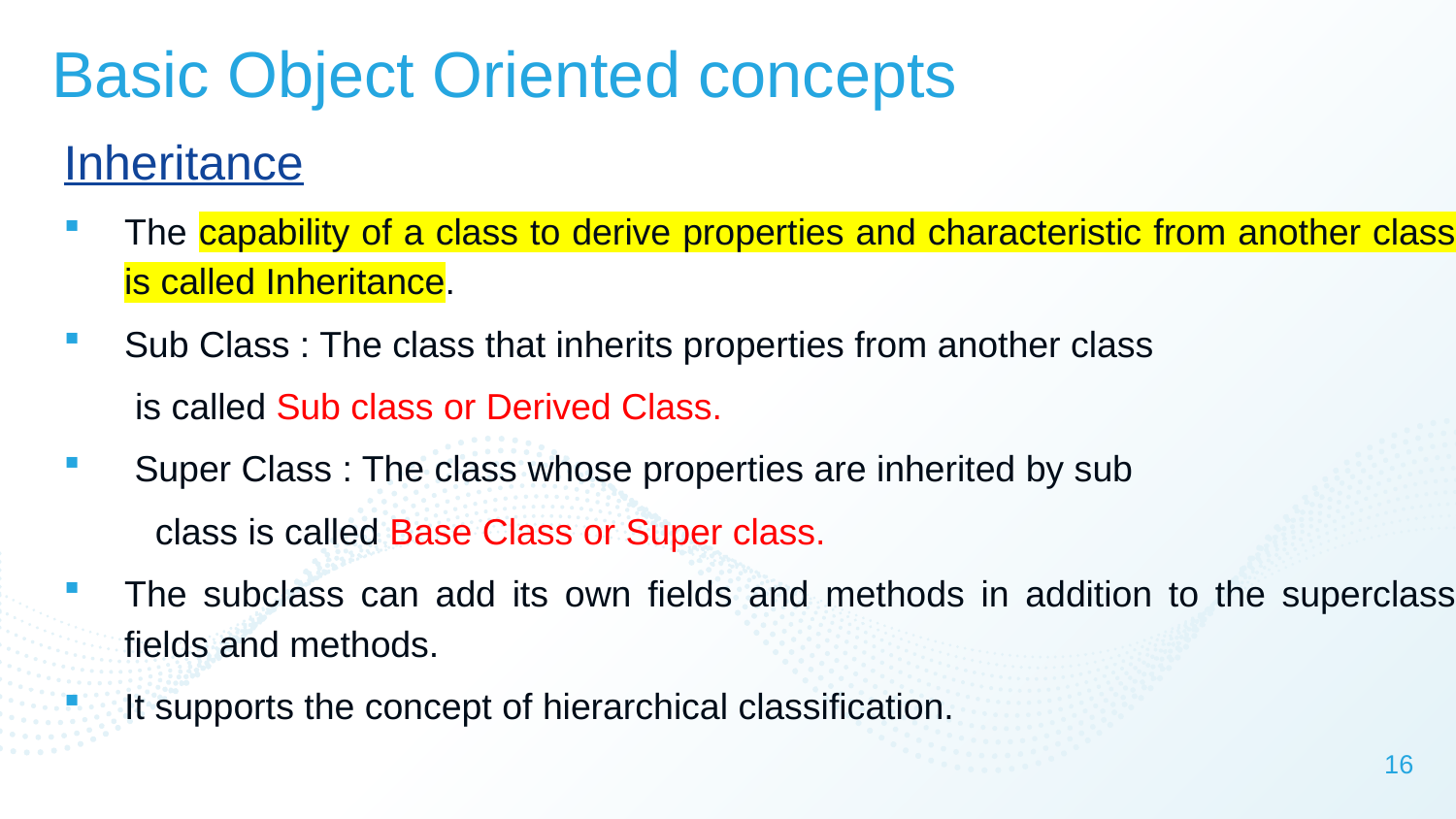

# Basic Object Oriented concepts
Inheritance
The capability of a class to derive properties and characteristic from another class is called Inheritance.
Sub Class : The class that inherits properties from another class
       is called Sub class or Derived Class.
 Super Class : The class whose properties are inherited by sub
         class is called Base Class or Super class.
The subclass can add its own fields and methods in addition to the superclass fields and methods.
It supports the concept of hierarchical classification.
16